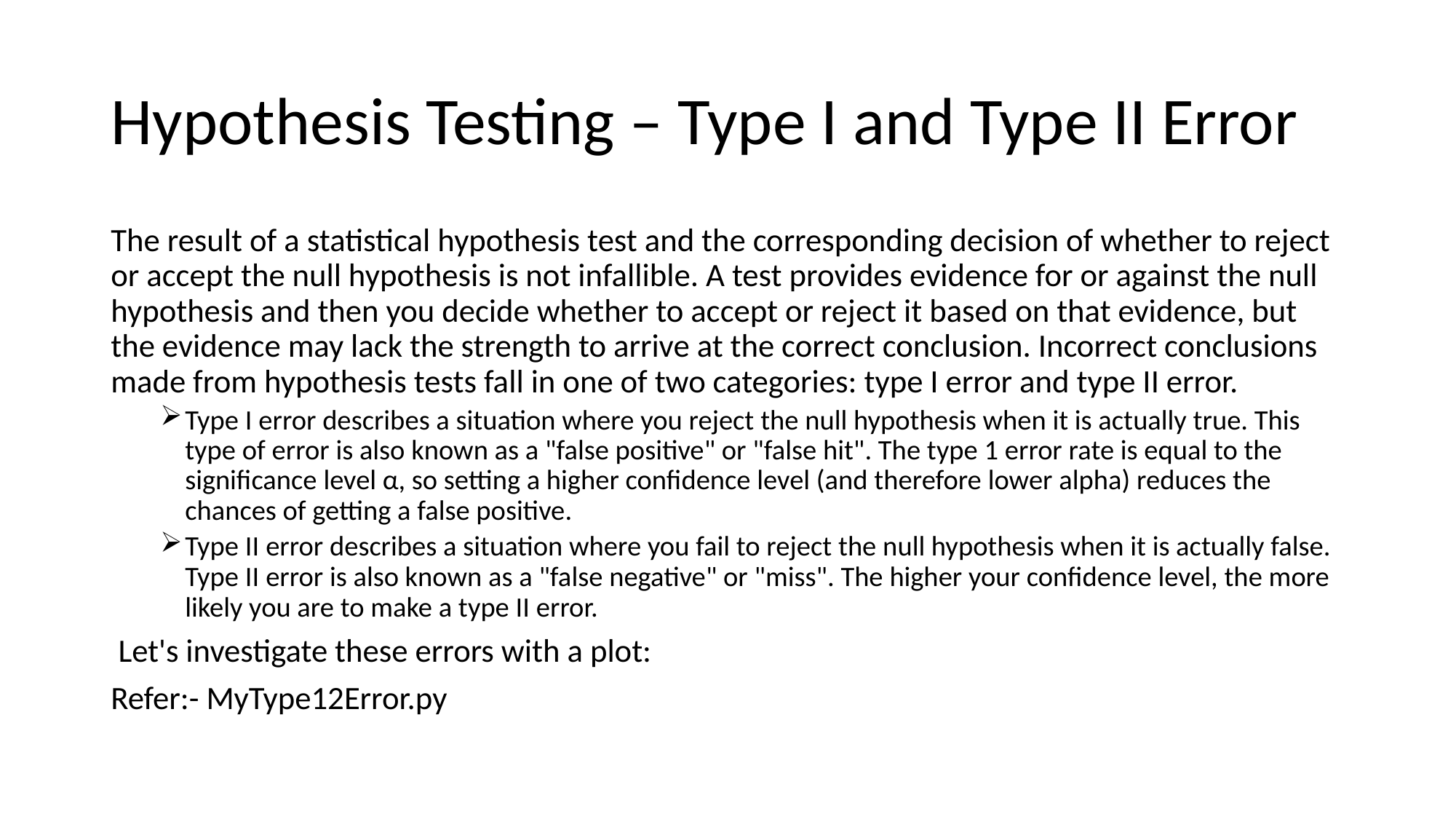

# Hypothesis Testing – Type I and Type II Error
The result of a statistical hypothesis test and the corresponding decision of whether to reject or accept the null hypothesis is not infallible. A test provides evidence for or against the null hypothesis and then you decide whether to accept or reject it based on that evidence, but the evidence may lack the strength to arrive at the correct conclusion. Incorrect conclusions made from hypothesis tests fall in one of two categories: type I error and type II error.
Type I error describes a situation where you reject the null hypothesis when it is actually true. This type of error is also known as a "false positive" or "false hit". The type 1 error rate is equal to the significance level α, so setting a higher confidence level (and therefore lower alpha) reduces the chances of getting a false positive.
Type II error describes a situation where you fail to reject the null hypothesis when it is actually false. Type II error is also known as a "false negative" or "miss". The higher your confidence level, the more likely you are to make a type II error.
 Let's investigate these errors with a plot:
Refer:- MyType12Error.py